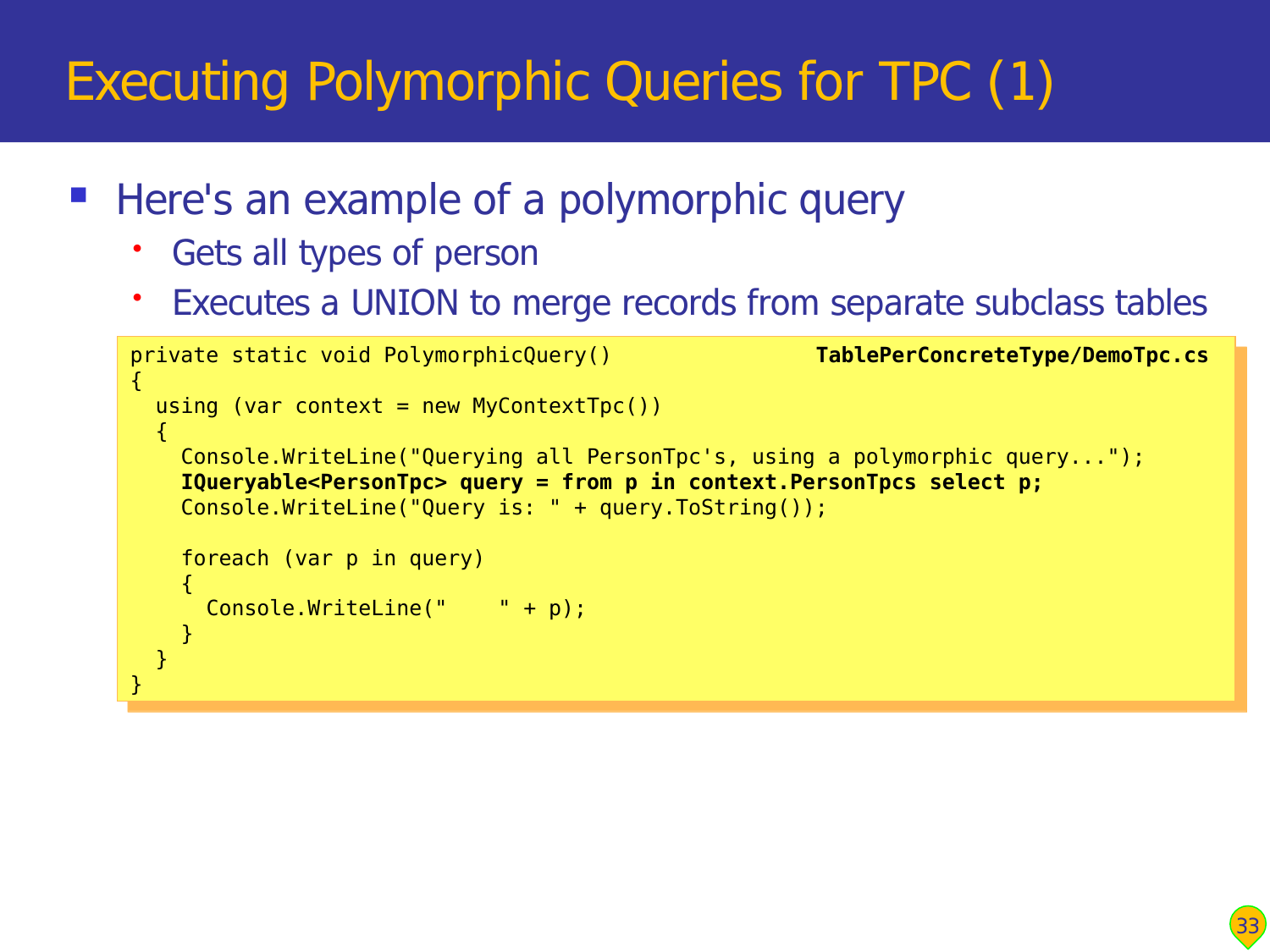

# Executing Polymorphic Queries for TPC (1)
Here's an example of a polymorphic query
Gets all types of person
Executes a UNION to merge records from separate subclass tables
private static void PolymorphicQuery()                TablePerConcreteType/DemoTpc.cs
{
  using (var context = new MyContextTpc())
  {
    Console.WriteLine("Querying all PersonTpc's, using a polymorphic query...");
    IQueryable<PersonTpc> query = from p in context.PersonTpcs select p;
    Console.WriteLine("Query is: " + query.ToString());

    foreach (var p in query)
    {
      Console.WriteLine("    " + p);
    }
  }
}
33